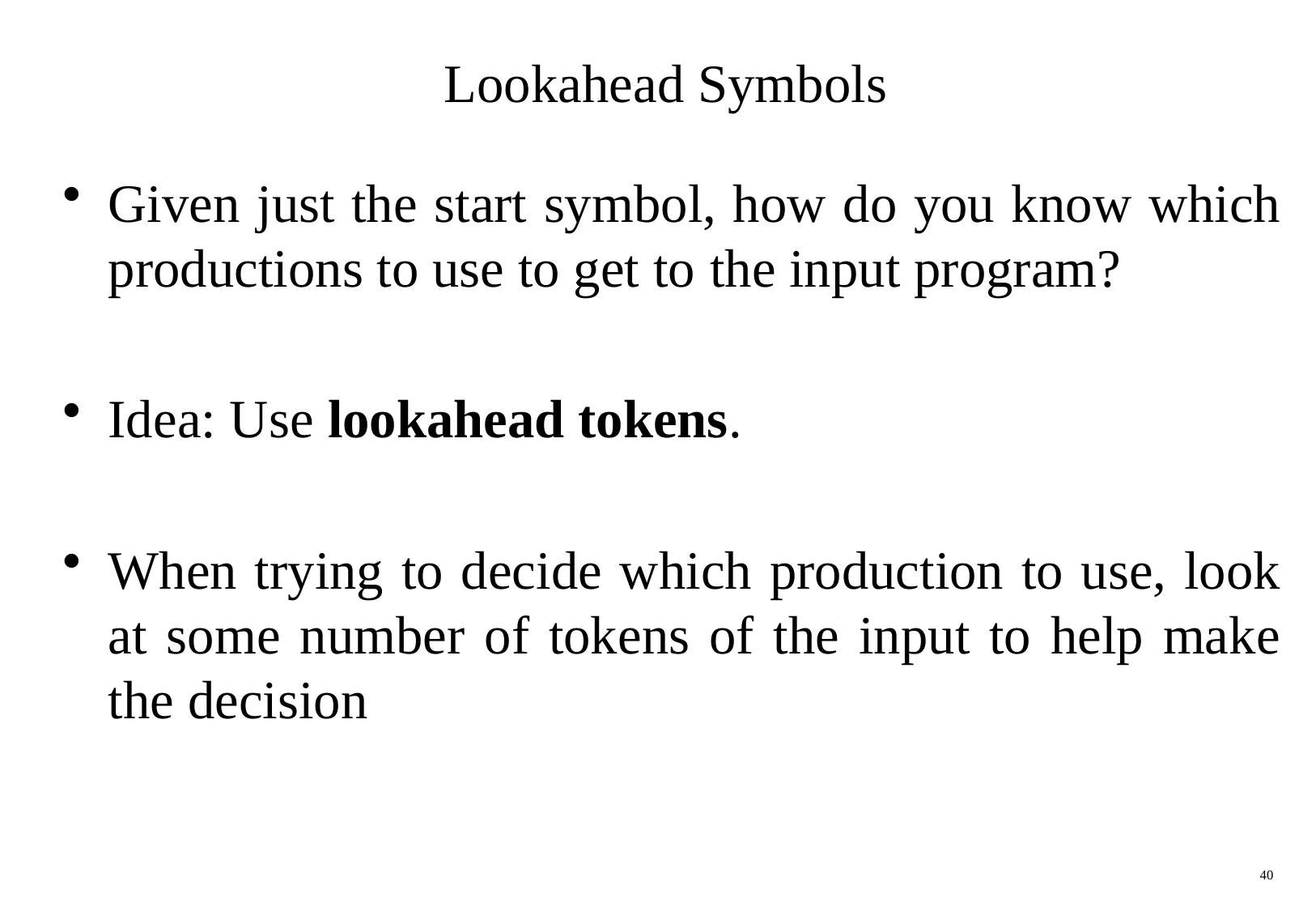

# Lookahead Symbols
Given just the start symbol, how do you know which productions to use to get to the input program?

Idea: Use lookahead tokens.

When trying to decide which production to use, look at some number of tokens of the input to help make the decision
40